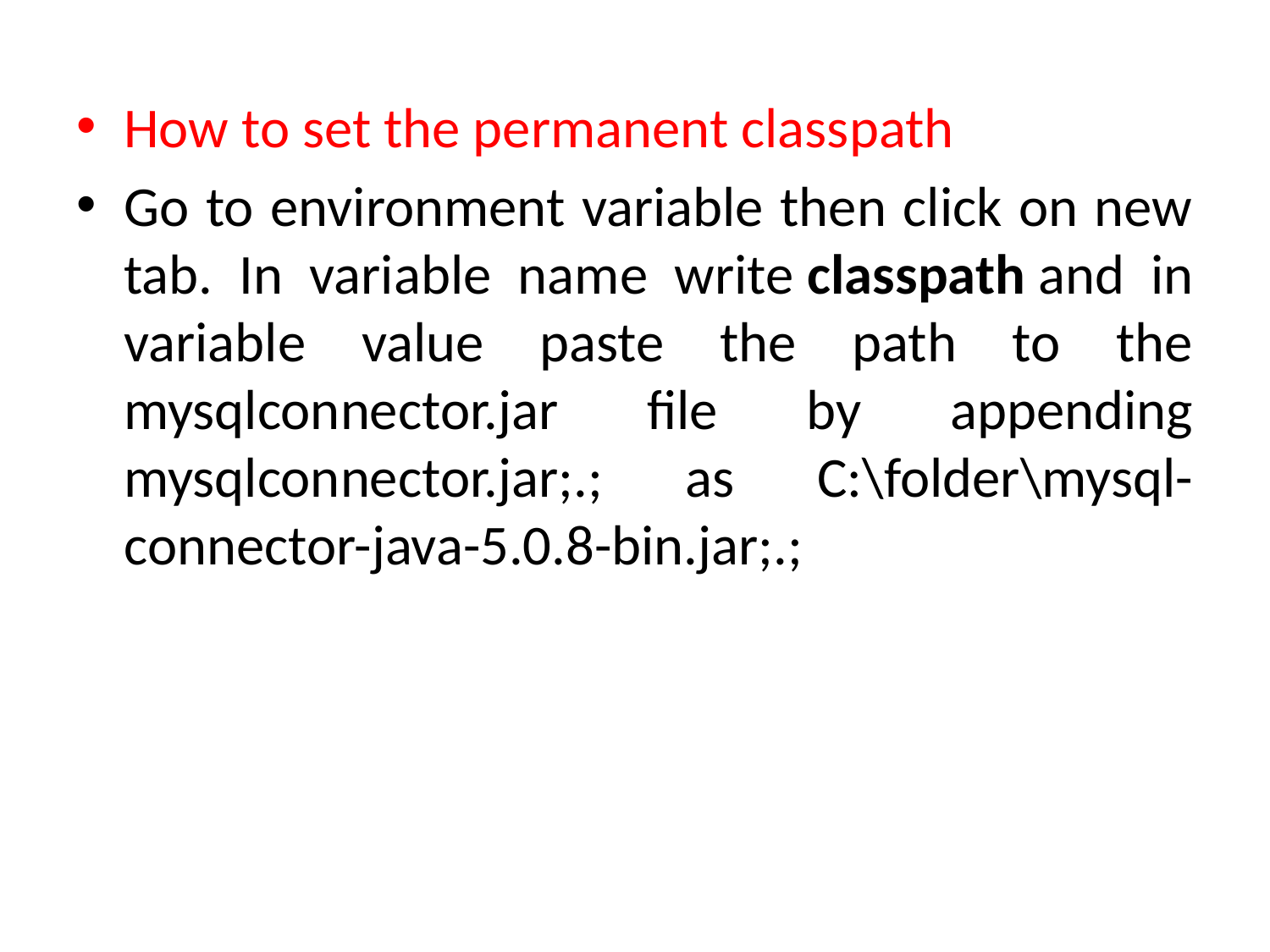

How to set the permanent classpath
Go to environment variable then click on new tab. In variable name write classpath and in variable value paste the path to the mysqlconnector.jar file by appending mysqlconnector.jar;.; as C:\folder\mysql-connector-java-5.0.8-bin.jar;.;